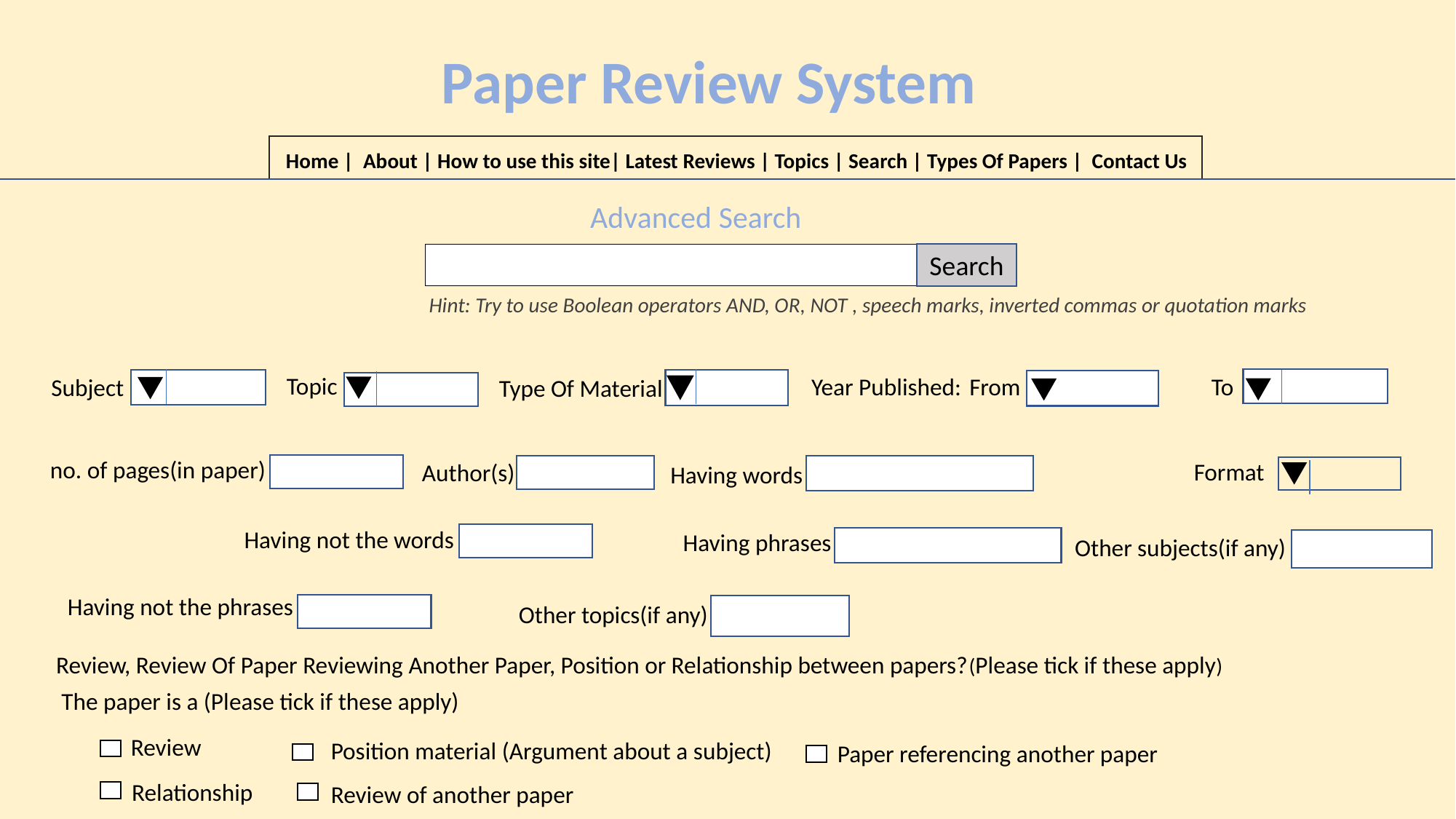

Paper Review System
 Home |  About | How to use this site| Latest Reviews | Topics | Search | Types Of Papers |  Contact Us
Advanced Search
Search

Hint: Try to use Boolean operators AND, OR, NOT , speech marks, inverted commas or quotation marks
Topic
From
To
Year Published:
Subject
Type Of Material

no. of pages(in paper)
Format
Author(s)
Having words

Having not the words
Having phrases

 Other subjects(if any)

Having not the phrases
 Other topics(if any)

Review, Review Of Paper Reviewing Another Paper, Position or Relationship between papers?(Please tick if these apply)
The paper is a (Please tick if these apply)
Review
Position material (Argument about a subject)
Paper referencing another paper

Relationship
Review of another paper